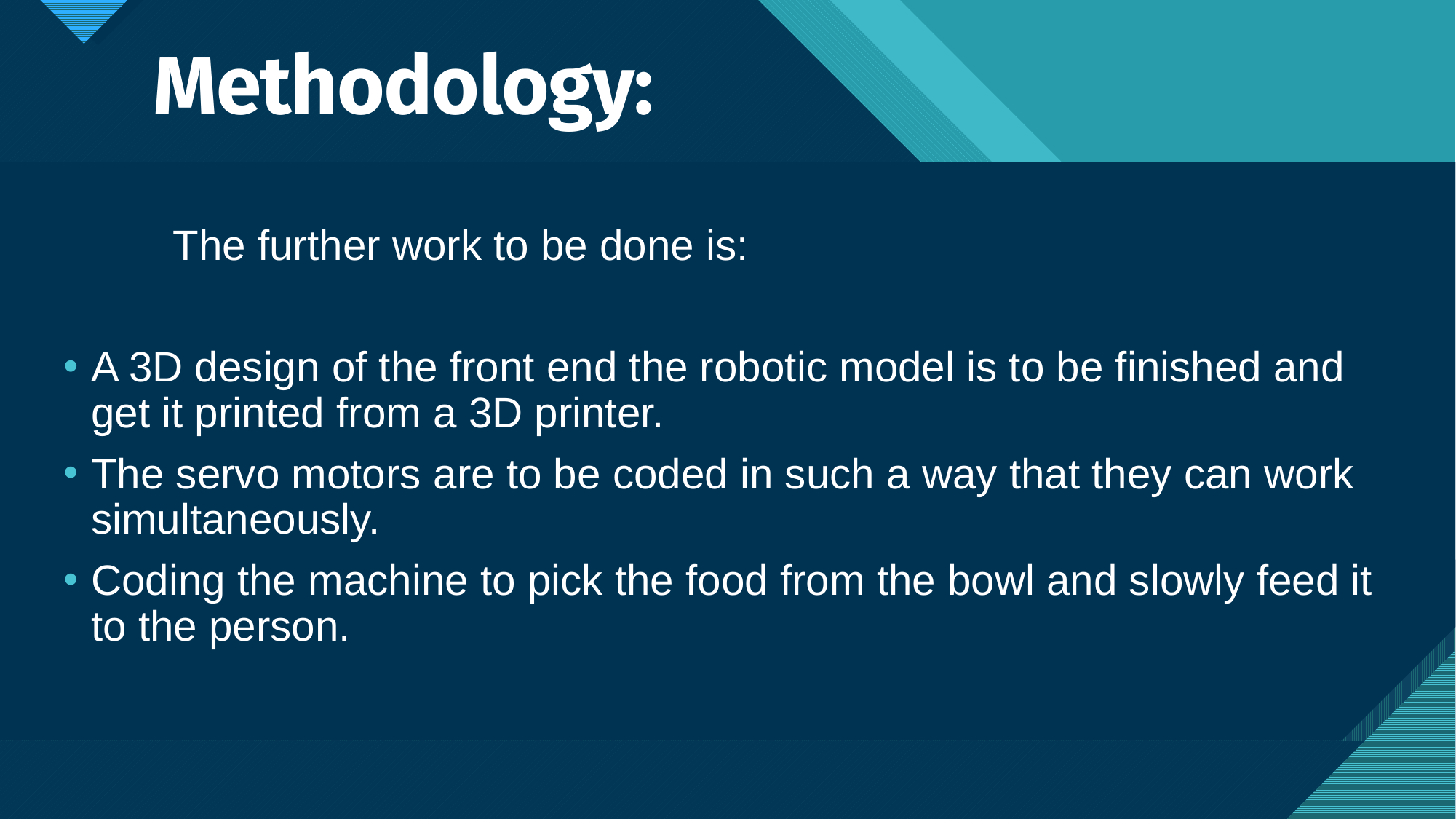

# Methodology:
	The further work to be done is:

A 3D design of the front end the robotic model is to be finished and get it printed from a 3D printer.
The servo motors are to be coded in such a way that they can work simultaneously.
Coding the machine to pick the food from the bowl and slowly feed it to the person.